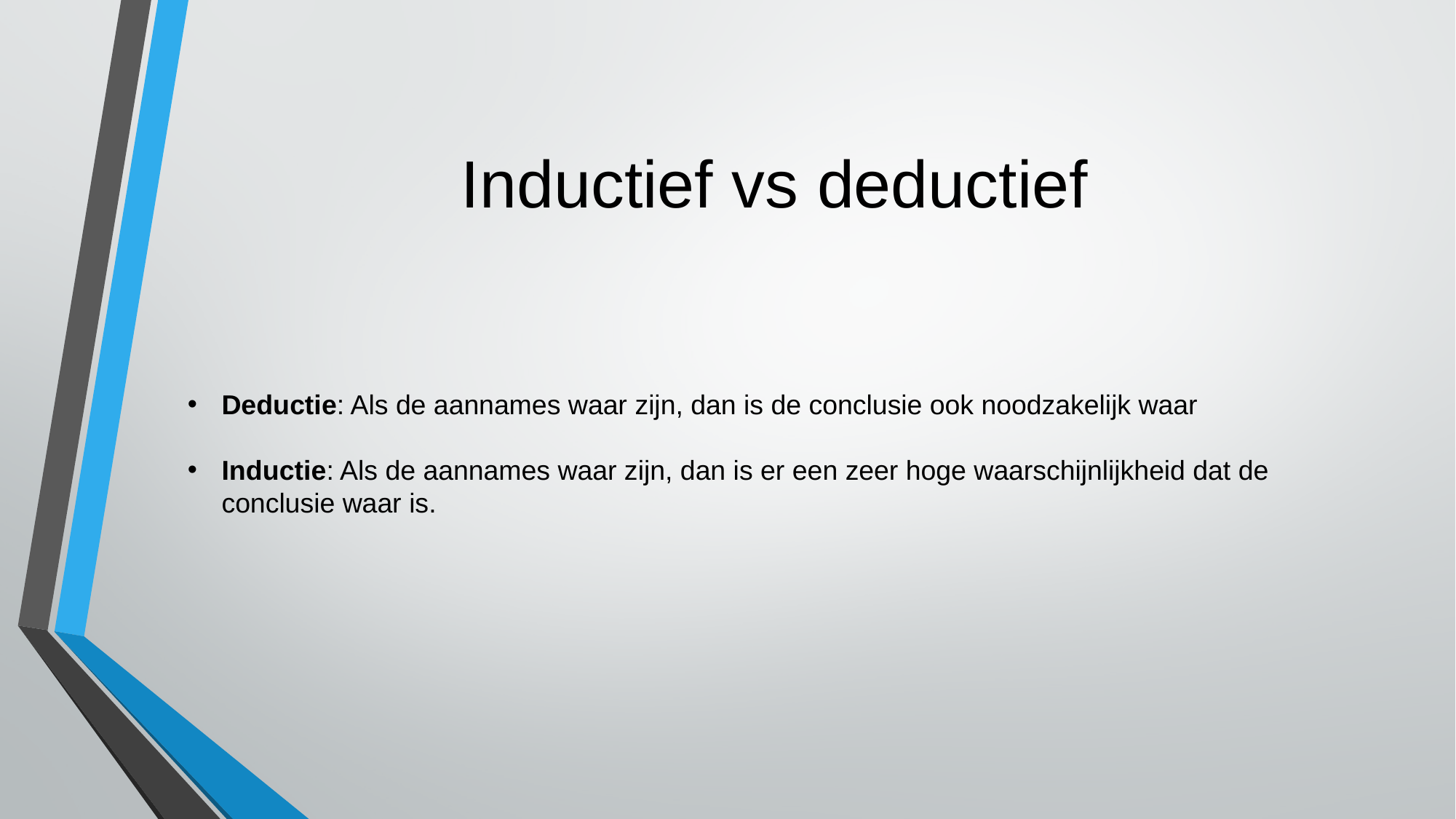

Inductief vs deductief
Deductie: Als de aannames waar zijn, dan is de conclusie ook noodzakelijk waar

Inductie: Als de aannames waar zijn, dan is er een zeer hoge waarschijnlijkheid dat de conclusie waar is.